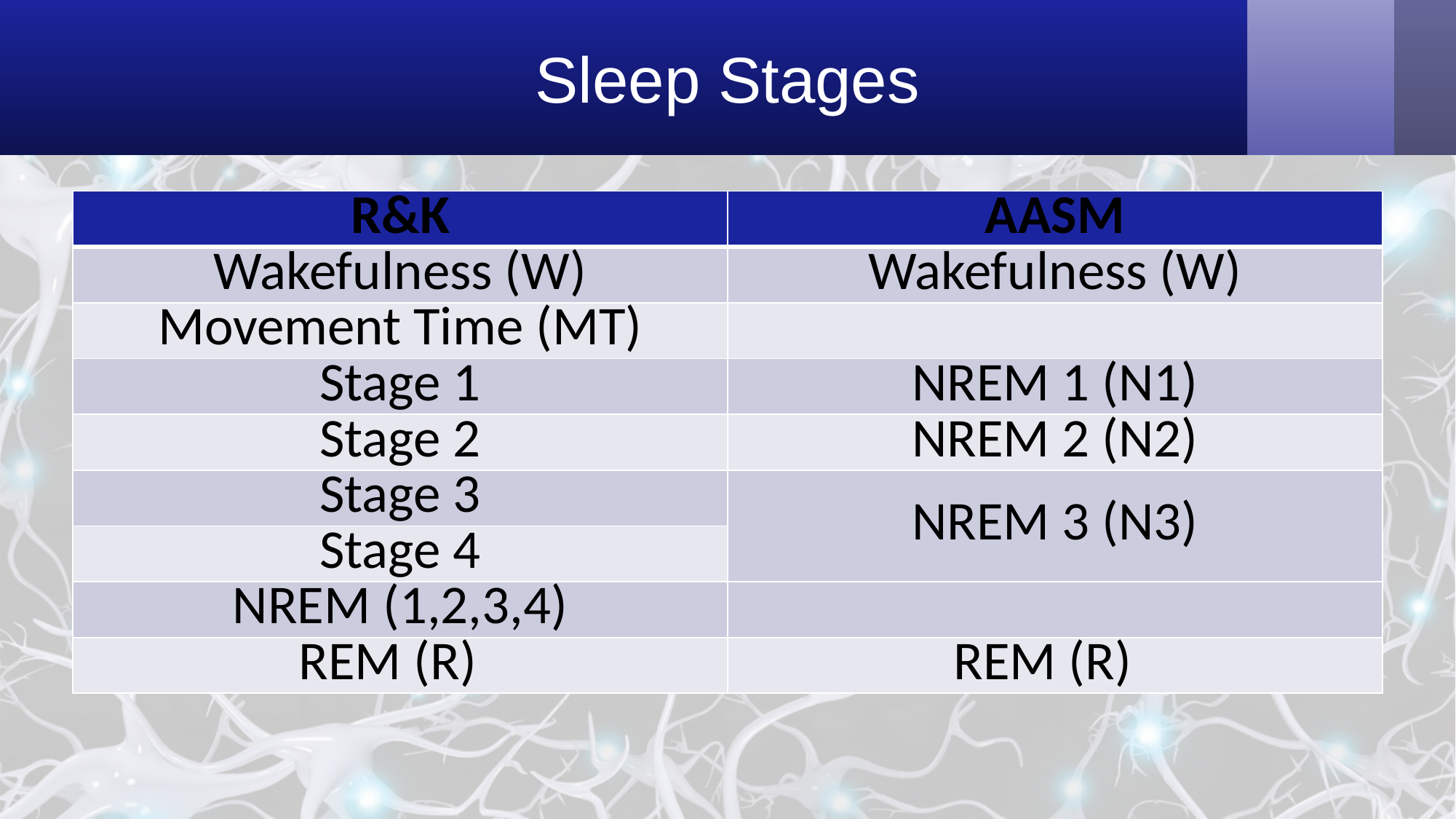

# Sleep Stages
| R&K | AASM |
| --- | --- |
| Wakefulness (W) | Wakefulness (W) |
| Movement Time (MT) |  |
| Stage 1 | NREM 1 (N1) |
| Stage 2 | NREM 2 (N2) |
| Stage 3 | NREM 3 (N3) |
| Stage 4 |  |
| NREM (1,2,3,4) |  |
| REM (R) | REM (R) |